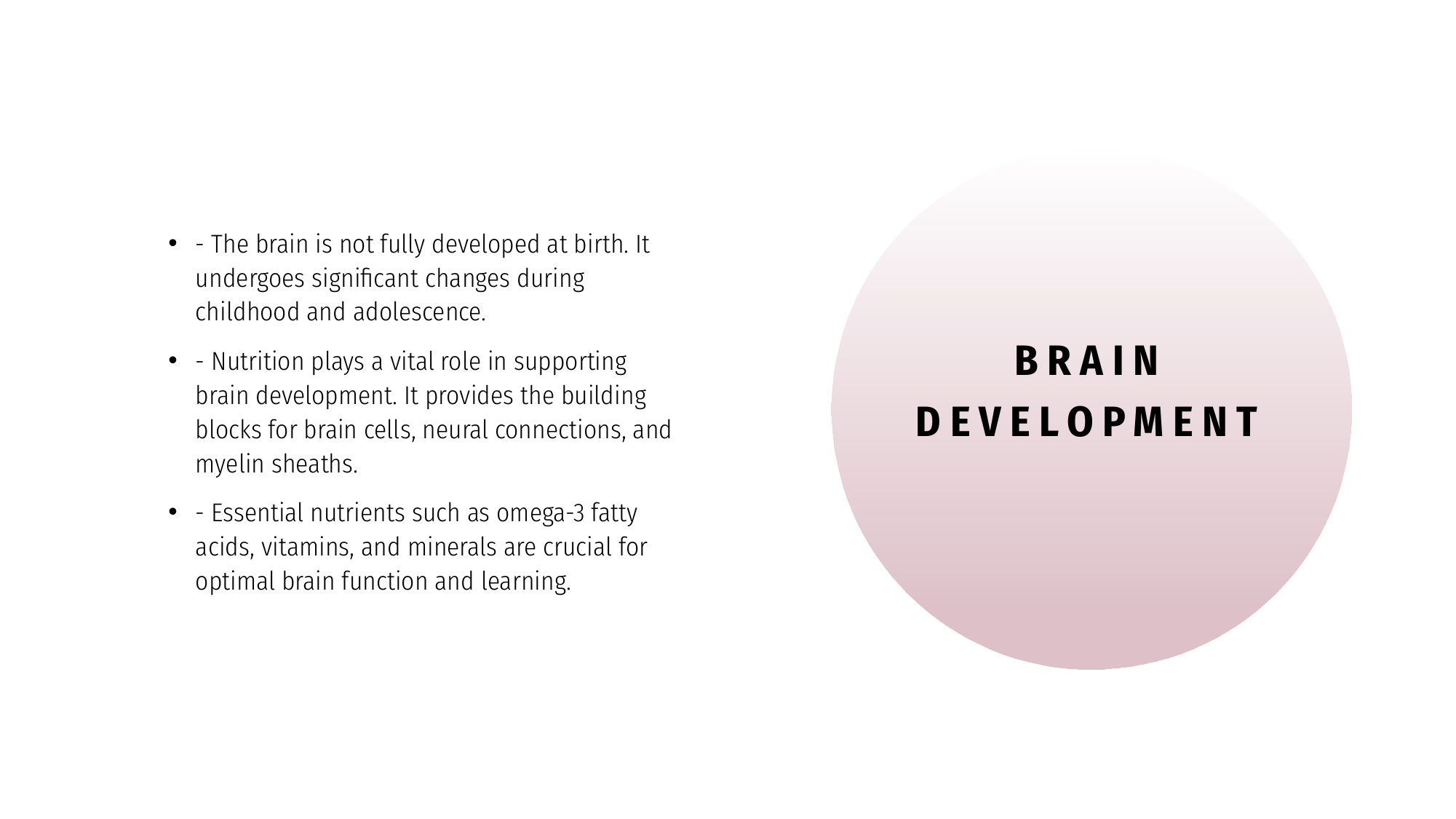

- The brain is not fully developed at birth. It undergoes significant changes during childhood and adolescence.
- Nutrition plays a vital role in supporting brain development. It provides the building blocks for brain cells, neural connections, and myelin sheaths.
- Essential nutrients such as omega-3 fatty acids, vitamins, and minerals are crucial for optimal brain function and learning.

# Brain Development